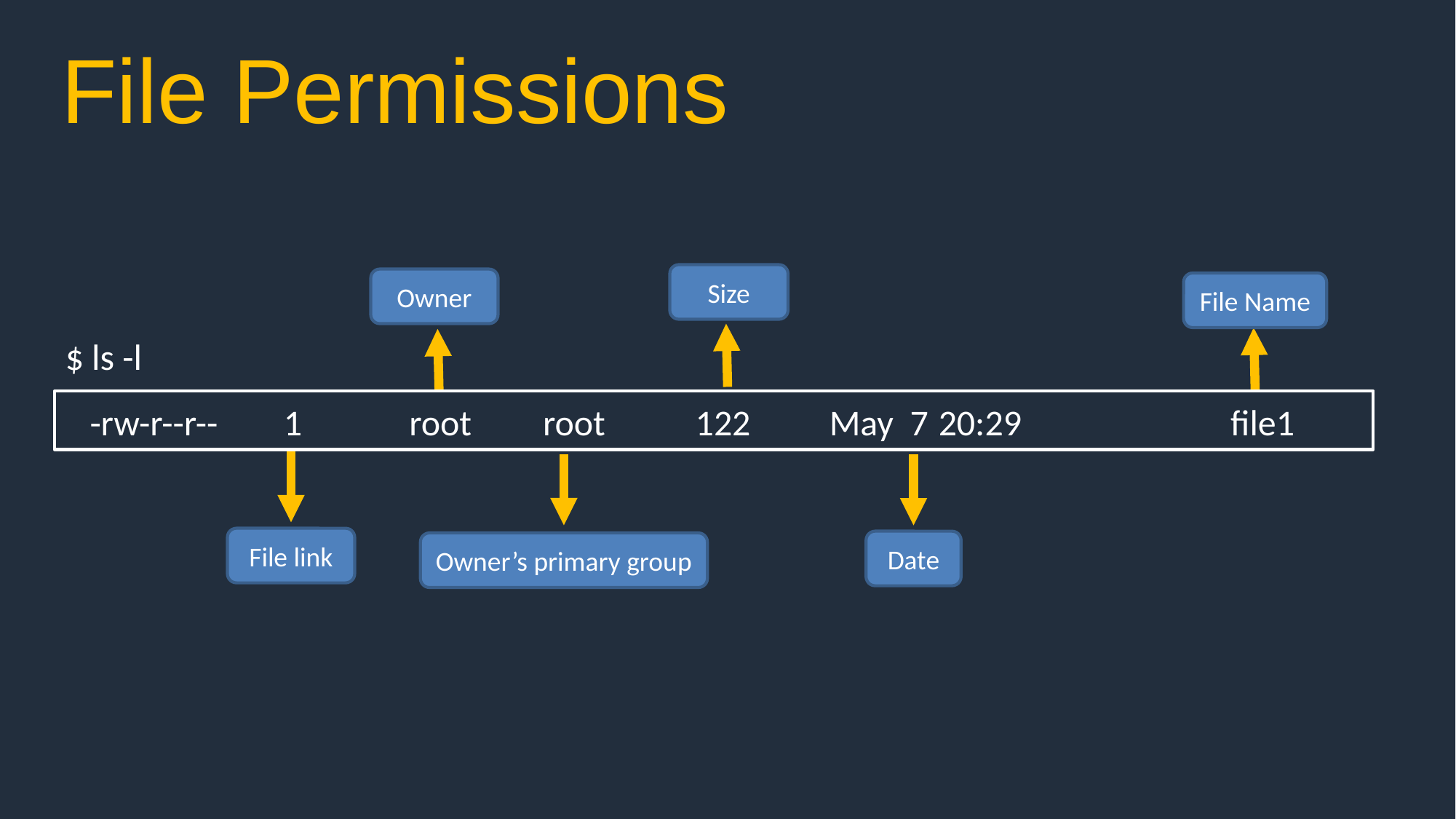

File Permissions
Size
Owner
File Name
$ ls -l
   -rw-r--r-- 	1 	  root	     root           122 	May  7 	20:29 		         file1

File link
Owner’s primary group
Date